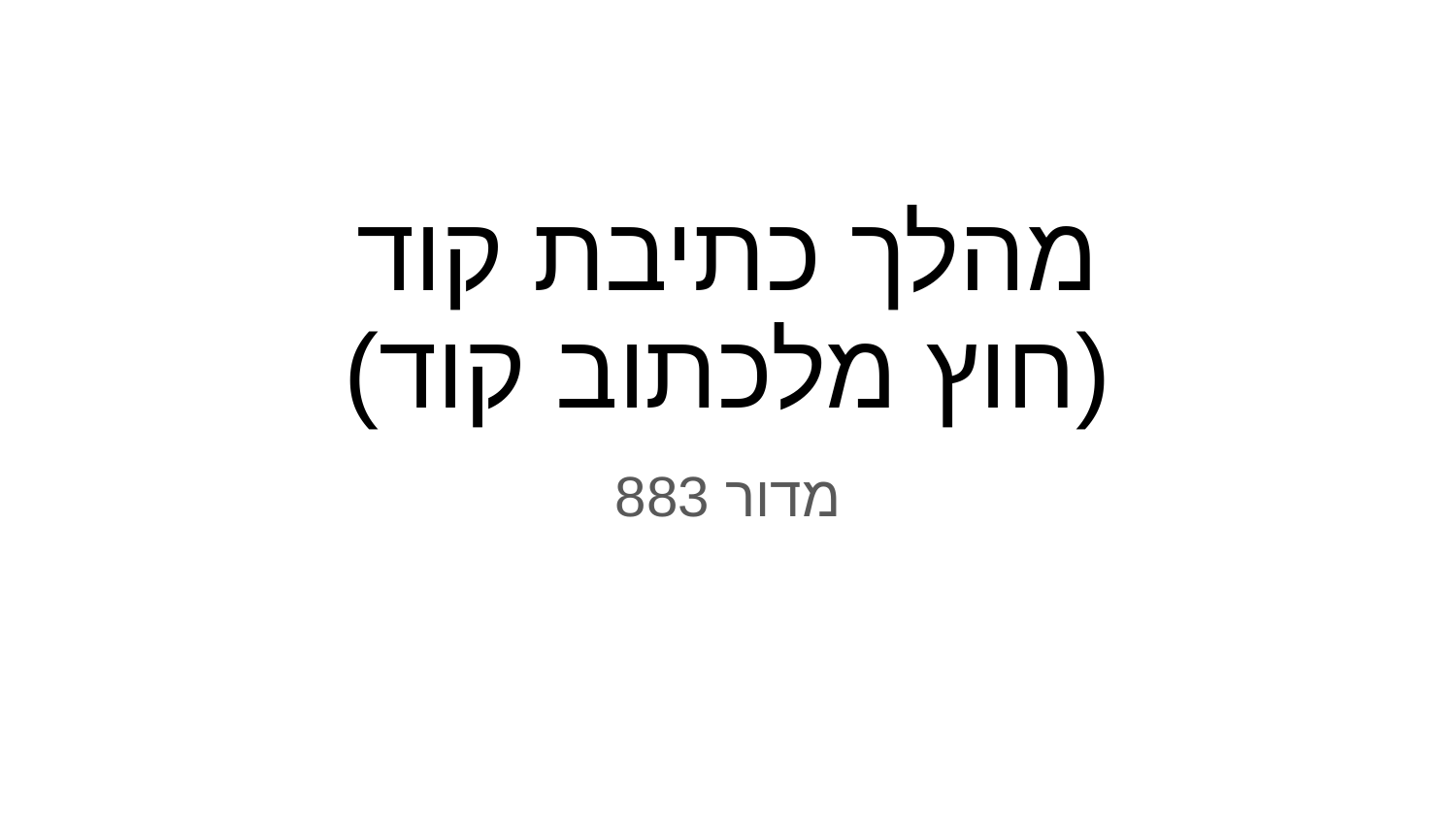

# מהלך כתיבת קוד
(חוץ מלכתוב קוד)
מדור 883